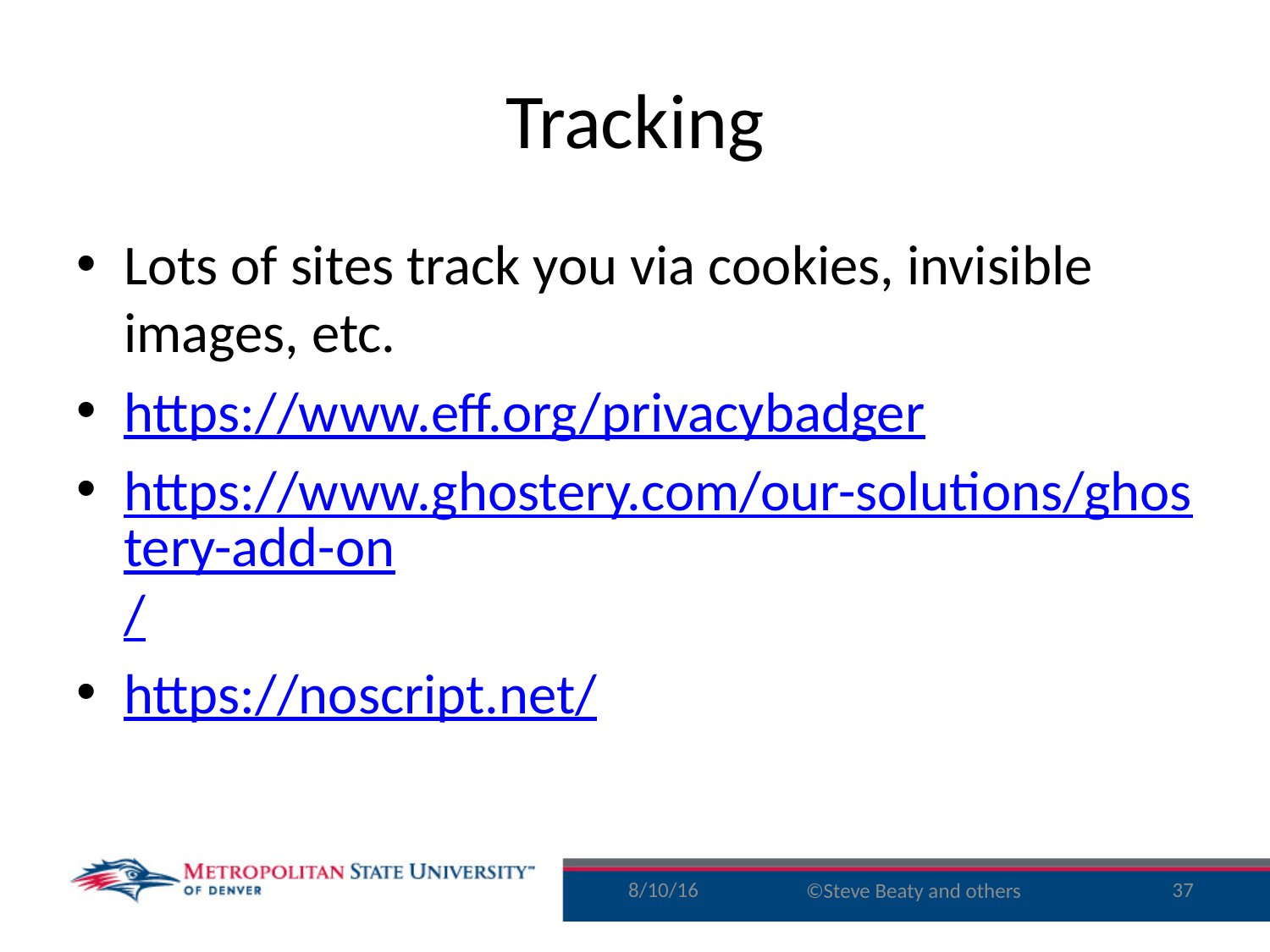

# Tracking
Lots of sites track you via cookies, invisible images, etc.
https://www.eff.org/privacybadger
https://www.ghostery.com/our-solutions/ghostery-add-on/
https://noscript.net/

8/10/16
37
©Steve Beaty and others